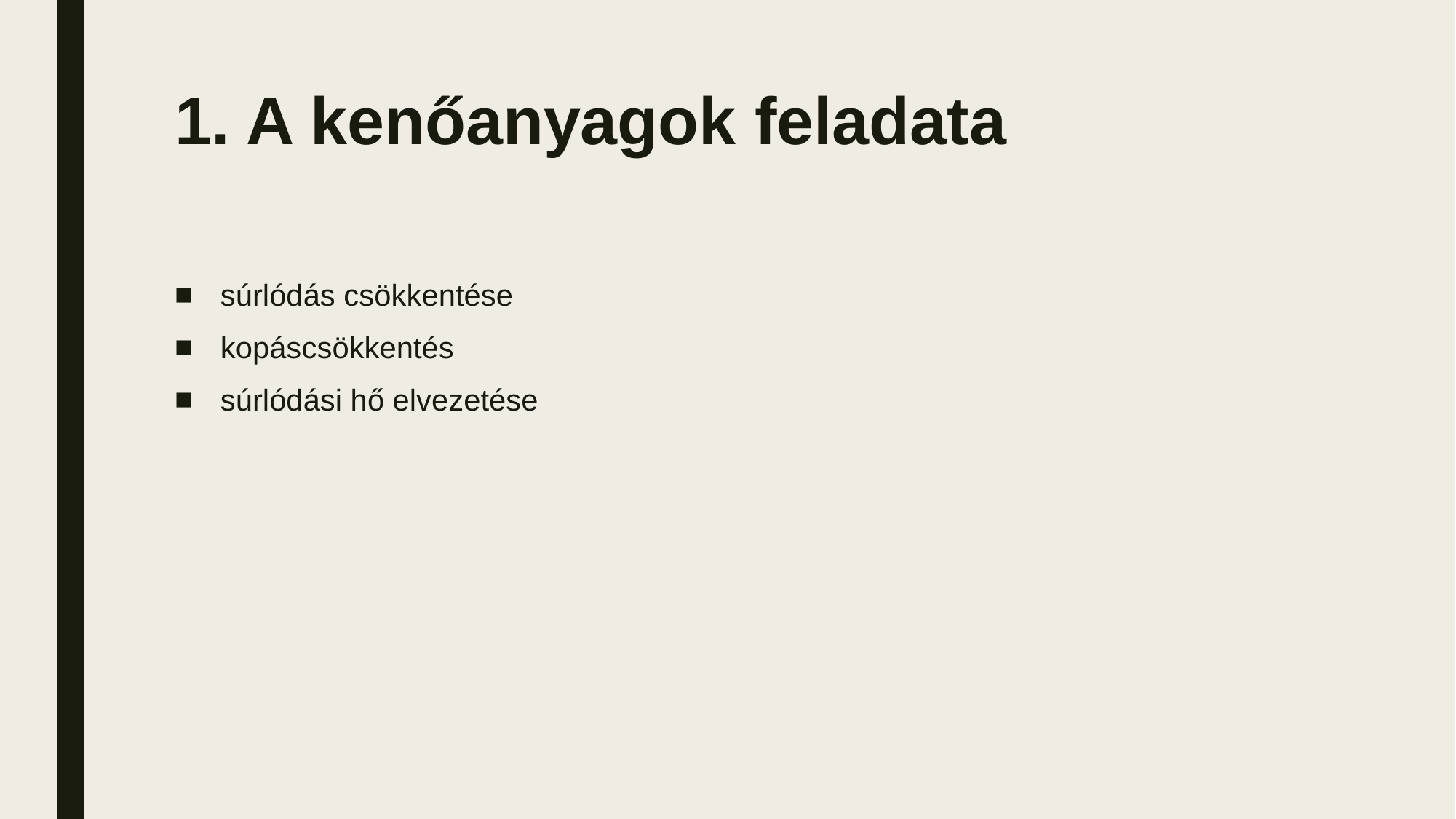

# 1. A kenőanyagok feladata
súrlódás csökkentése
kopáscsökkentés
súrlódási hő elvezetése